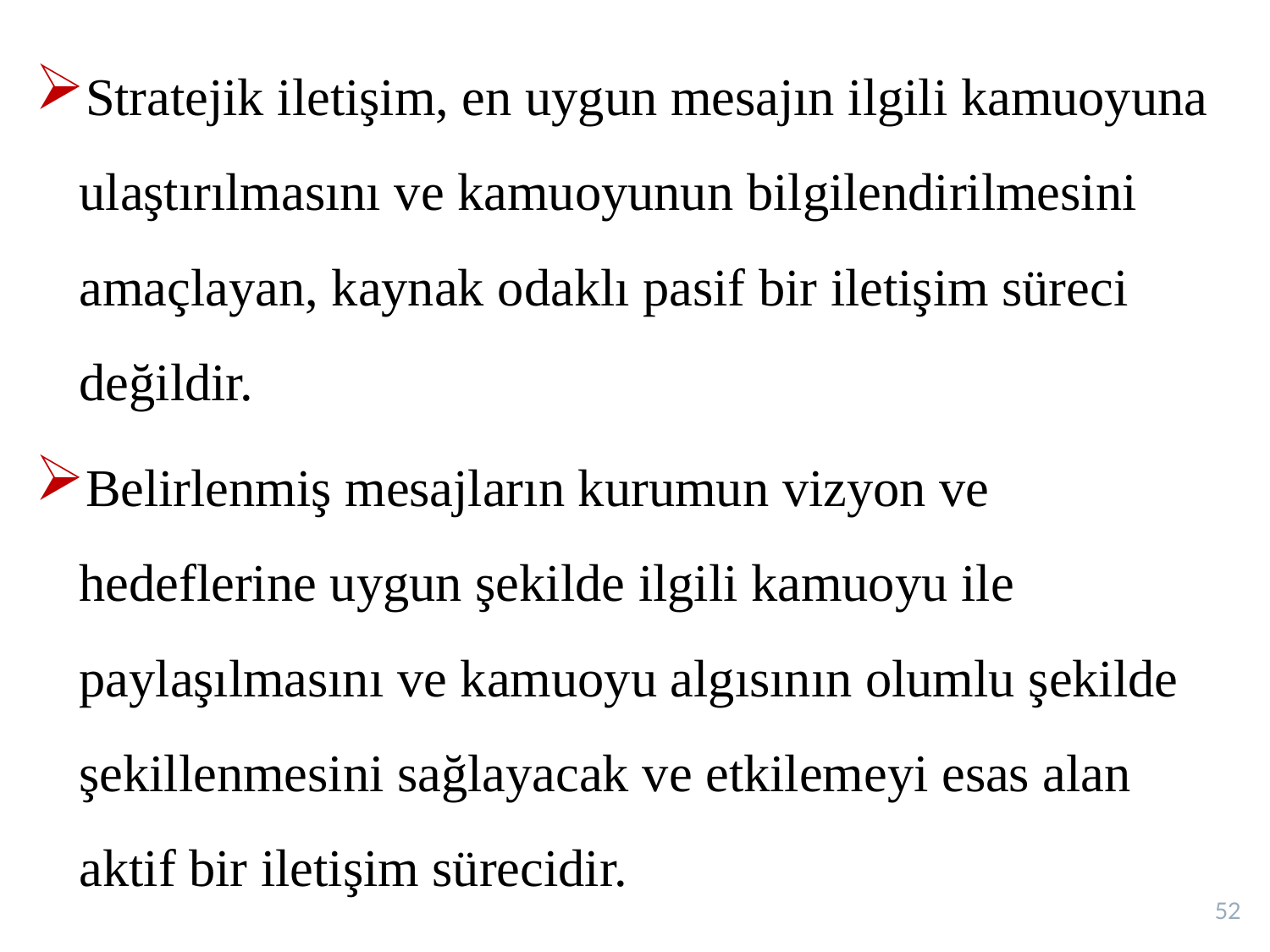

Stratejik iletişim, en uygun mesajın ilgili kamuoyuna ulaştırılmasını ve kamuoyunun bilgilendirilmesini amaçlayan, kaynak odaklı pasif bir iletişim süreci değildir.
Belirlenmiş mesajların kurumun vizyon ve hedeflerine uygun şekilde ilgili kamuoyu ile paylaşılmasını ve kamuoyu algısının olumlu şekilde şekillenmesini sağlayacak ve etkilemeyi esas alan aktif bir iletişim sürecidir.
52